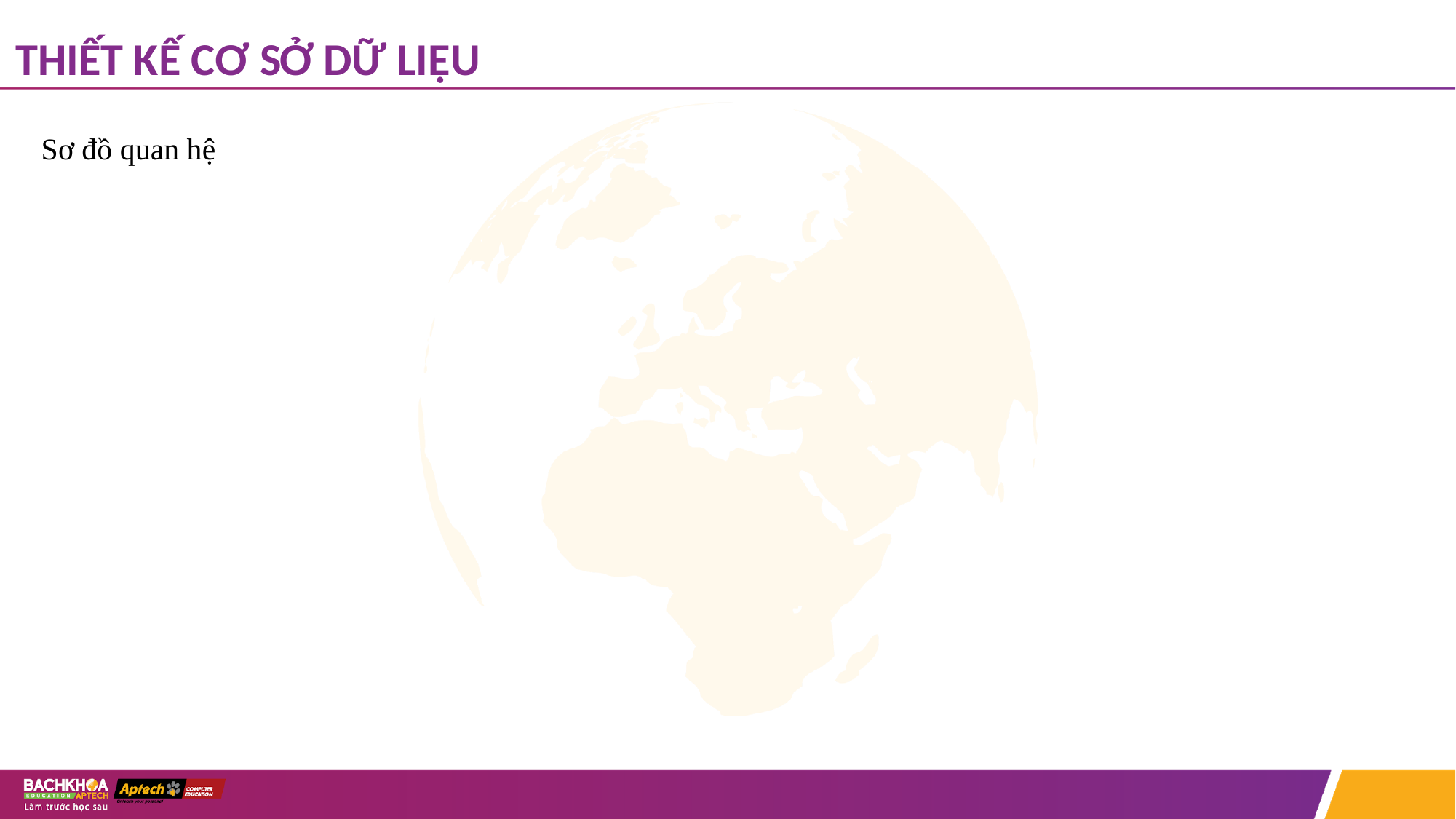

# THIẾT KẾ CƠ SỞ DỮ LIỆU
Sơ đồ quan hệ